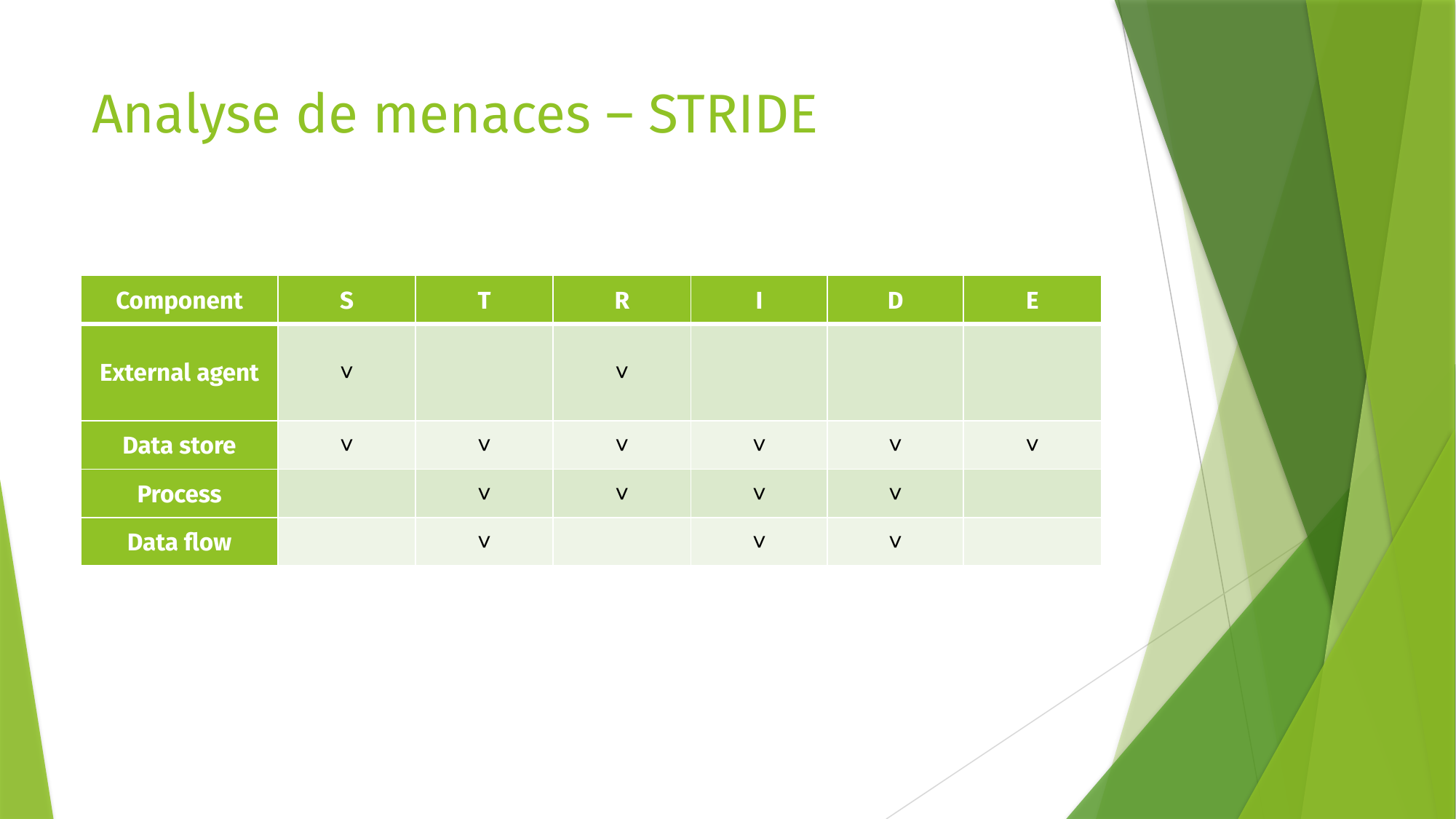

# Analyse de menaces – STRIDE
| Component | S | T | R | I | D | E |
| --- | --- | --- | --- | --- | --- | --- |
| External agent | ˅ |  | ˅ |  |  |  |
| Data store | ˅ | ˅ | ˅ | ˅ | ˅ | ˅ |
| Process |  | ˅ | ˅ | ˅ | ˅ |  |
| Data flow |  | ˅ |  | ˅ | ˅ |  |